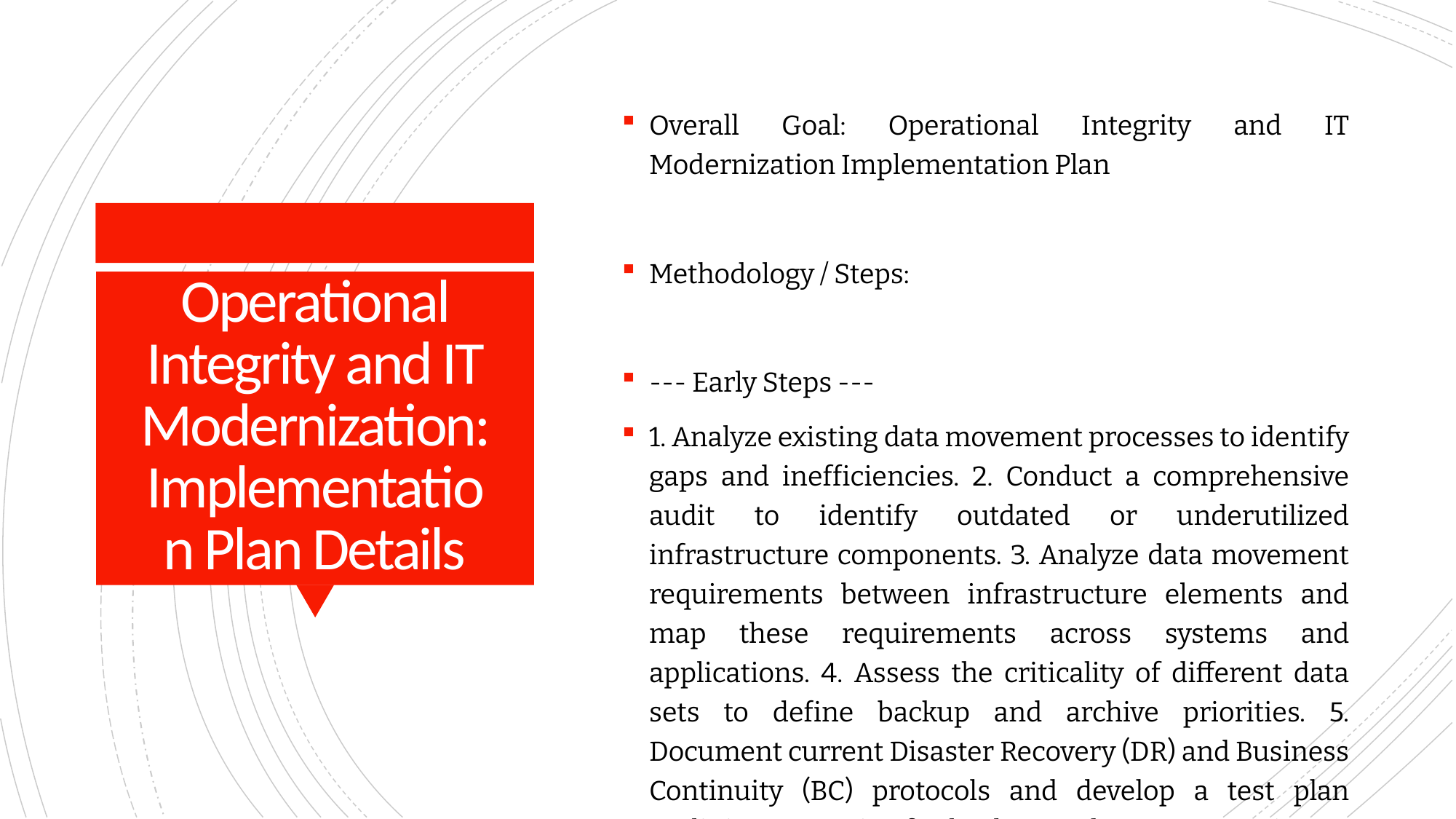

Overall Goal: Operational Integrity and IT Modernization Implementation Plan

Methodology / Steps:

--- Early Steps ---
1. Analyze existing data movement processes to identify gaps and inefficiencies. 2. Conduct a comprehensive audit to identify outdated or underutilized infrastructure components. 3. Analyze data movement requirements between infrastructure elements and map these requirements across systems and applications. 4. Assess the criticality of different data sets to define backup and archive priorities. 5. Document current Disaster Recovery (DR) and Business Continuity (BC) protocols and develop a test plan outlining scenarios for backup and recovery testing. 6. Define a periodic schedule for architecture boundary reviews.
--- Intermediate Steps ---
1. Align data movement processes within defined architecture boundaries. 2. Develop a strategy outlining the criteria, process, and timeline for decommissioning identified components. 3. Standardize protocols for efficient data movement across different infrastructure elements, designing a standardized protocol based on mapping results. 4. Design a comprehensive strategy for backups and archives based on criticality. 5. Identify areas of improvement in existing DR and BC protocols and evaluate/select a disaster recovery solution aligned with policy requirements.
--- Advanced Steps ---
1. Implement standardized protocols and conduct thorough testing. 2. Establish a routine for reviewing and updating the decommissioning strategy. 3. Document the aligned processes and communicate changes to relevant teams. 4. Implement the selected DR solution and conduct testing, including regular backup and recovery testing based on the developed plan. 5. Update DR and BC protocols based on identified improvements. 6. Propose updates to architecture boundaries based on the assessment.

Tools/Platforms (Overall): Amanda, Bacula, Rubrik, Zerto, Commvault, Veeam Backup & Replication

Subtask Estimates (Aggregated):
--- Early Steps ---
Analysis Collaboration - 18h; Gap Identification - 28h; Collaboration and Planning - 35h; Infrastructure Audit - 30h; Requirement Analysis - 25h; Collaboration with System Owners - 20h; Data Mapping - 30h; Criticality Assessment - 25h; Documentation Review - 20h; Test Plan Development - 20h; Schedule Definition - 15h; Collaboration with Architecture Teams - 25h. --- Intermediate Steps ---
Collaboration with Architecture - 22h; Process Updates - 20h; Team Collaboration - 18h; Document Development - 25h; Research and Standardization - 20h; Protocol Implementation - 28h; Protocol Design - 35h; Alignment with Business Needs - 35h; Strategy Design - 30h; Thorough Analysis - 30h; Best Practices Review - 25h; Research - 25h; Alignment with Policy Requirements - 20h. --- Advanced Steps ---
Implementation - 30h; Testing and Performance Monitoring - 35h; Periodic Reviews - 22h; Strategy Updates - 20h; Documentation - 22h; Communication Sessions - 18h; Configuration - 30h; Failure Simulation Testing - 25h; Testing Execution - 30h; Results Analysis - 25h; Collaboration with Specialists - 20h; Update Implementation - 25h; Collaboration with Architecture Teams - 25h; Update Proposal - 25h
# Operational Integrity and IT Modernization: Implementation Plan Details